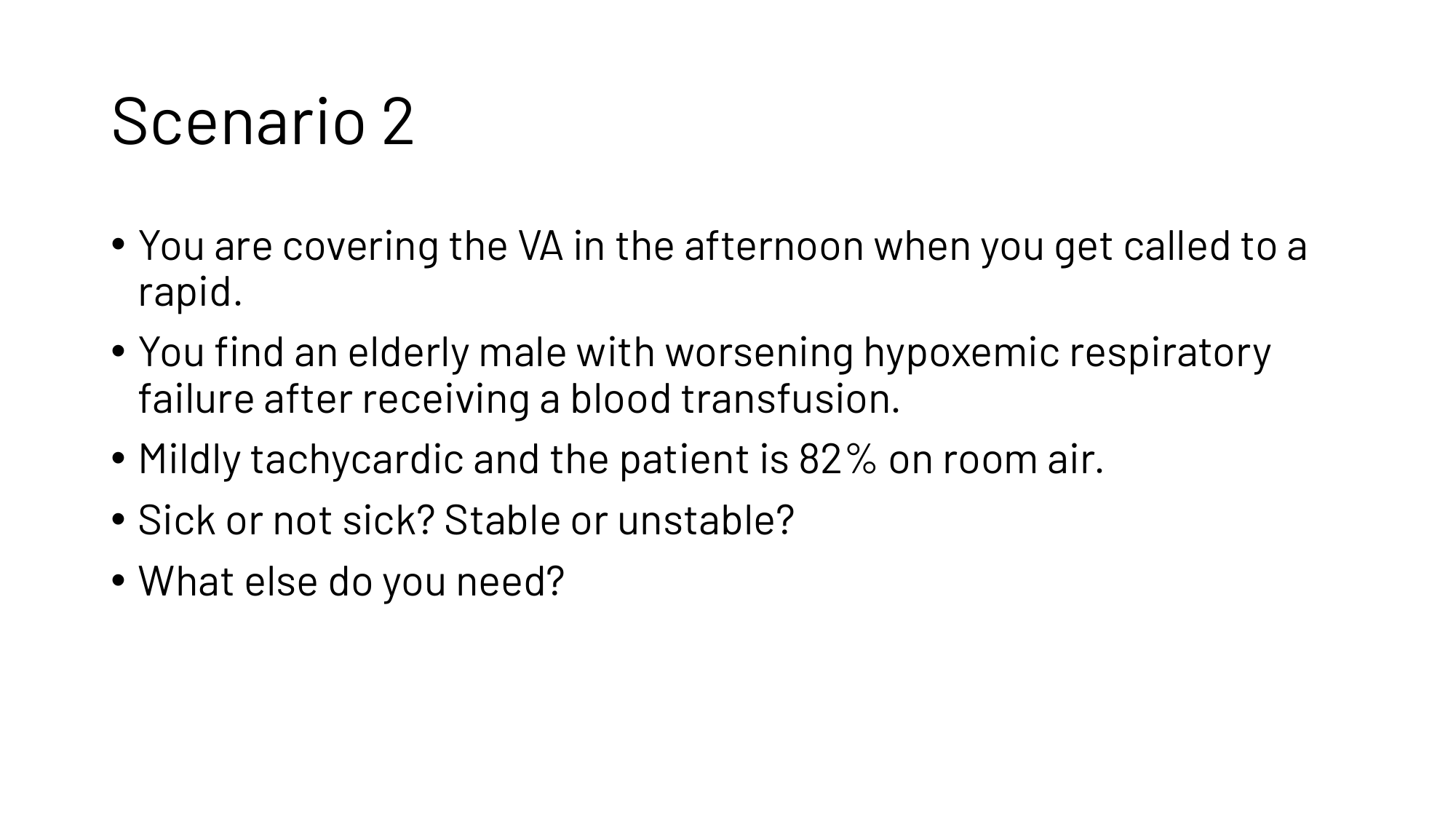

# Scenario 2
You are covering the VA in the afternoon when you get called to a rapid.
You find an elderly male with worsening hypoxemic respiratory failure after receiving a blood transfusion.
Mildly tachycardic and the patient is 82% on room air.
Sick or not sick? Stable or unstable?
What else do you need?